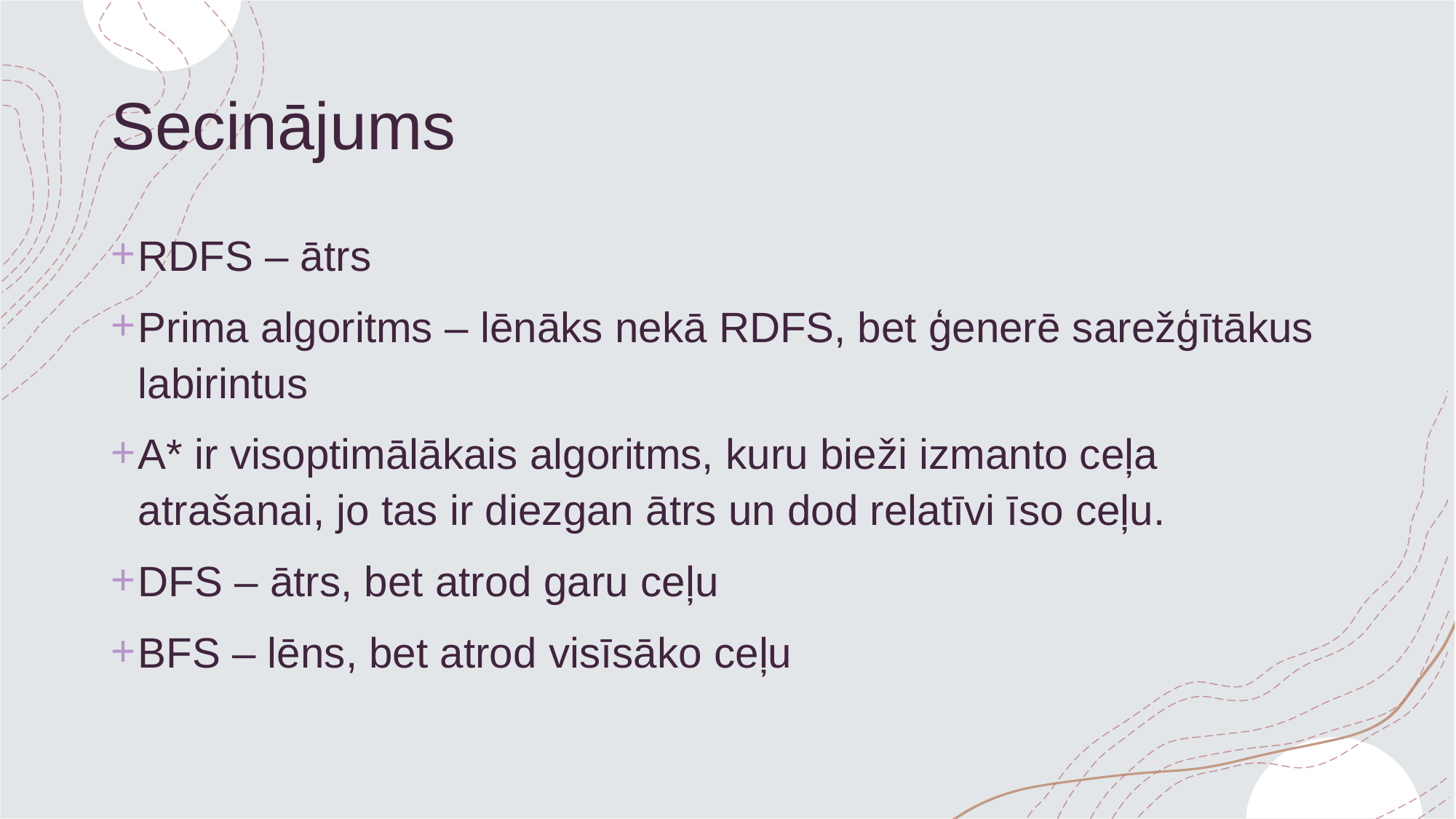

# Secinājums
RDFS – ātrs
Prima algoritms – lēnāks nekā RDFS, bet ģenerē sarežģītākus labirintus
A* ir visoptimālākais algoritms, kuru bieži izmanto ceļa atrašanai, jo tas ir diezgan ātrs un dod relatīvi īso ceļu.
DFS – ātrs, bet atrod garu ceļu
BFS – lēns, bet atrod visīsāko ceļu